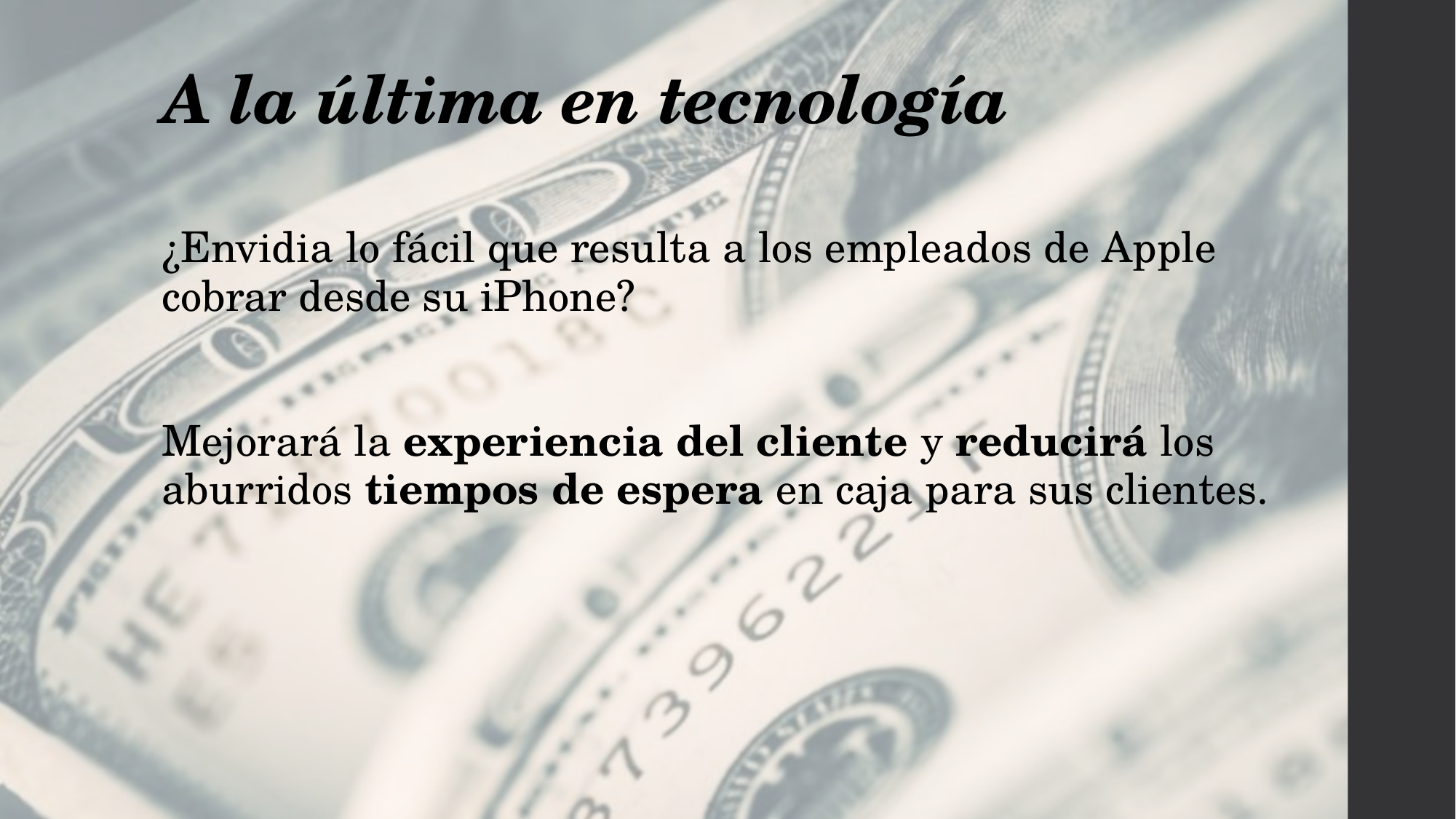

# A la última en tecnología

¿Envidia lo fácil que resulta a los empleados de Apple cobrar desde su iPhone?

Mejorará la experiencia del cliente y reducirá los aburridos tiempos de espera en caja para sus clientes.